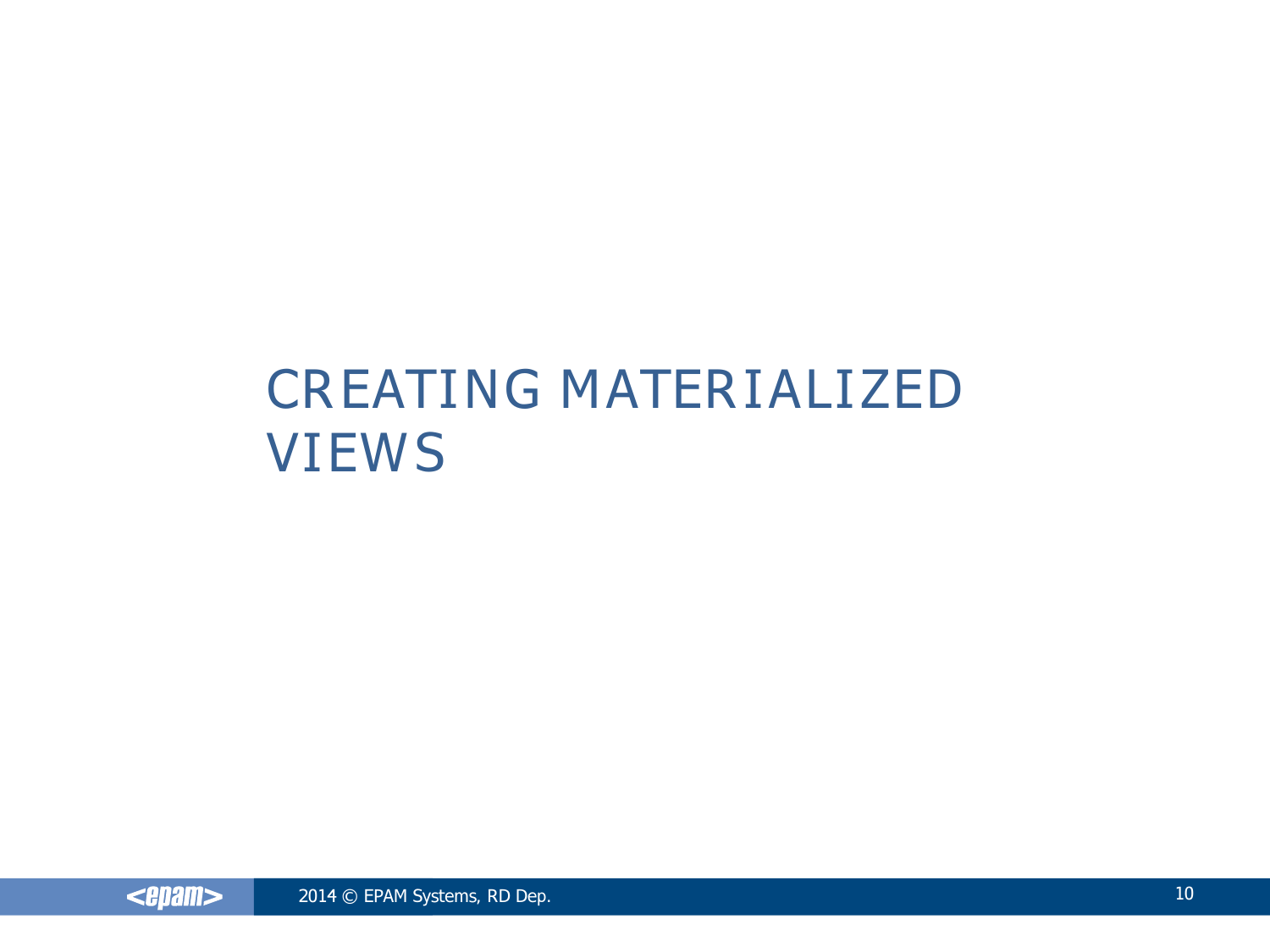

# Creating Materialized Views
10
2014 © EPAM Systems, RD Dep.